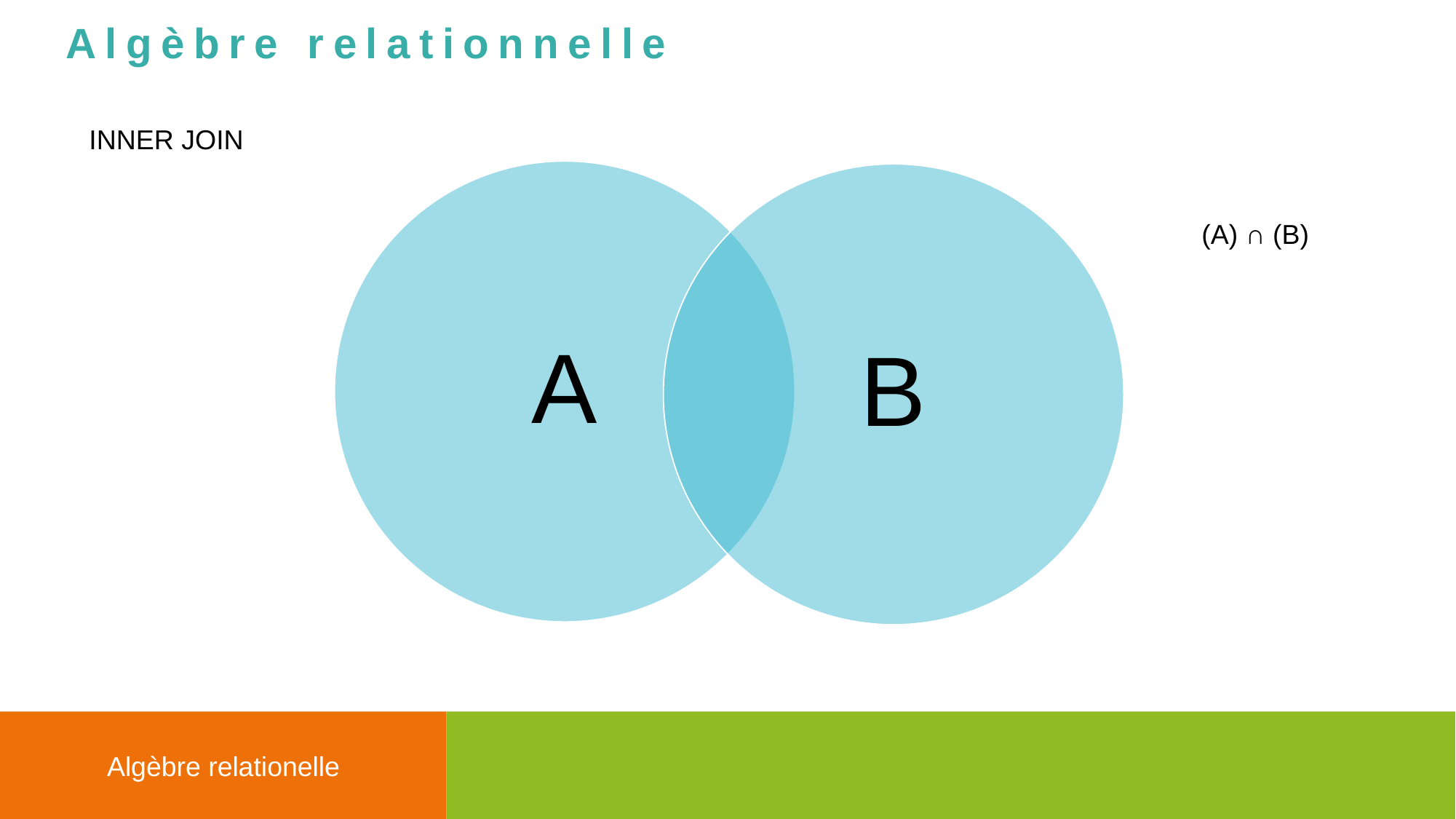

Algèbre relationnelle
INNER JOIN
A
B
(A) ∩ (B)
Algèbre relationelle